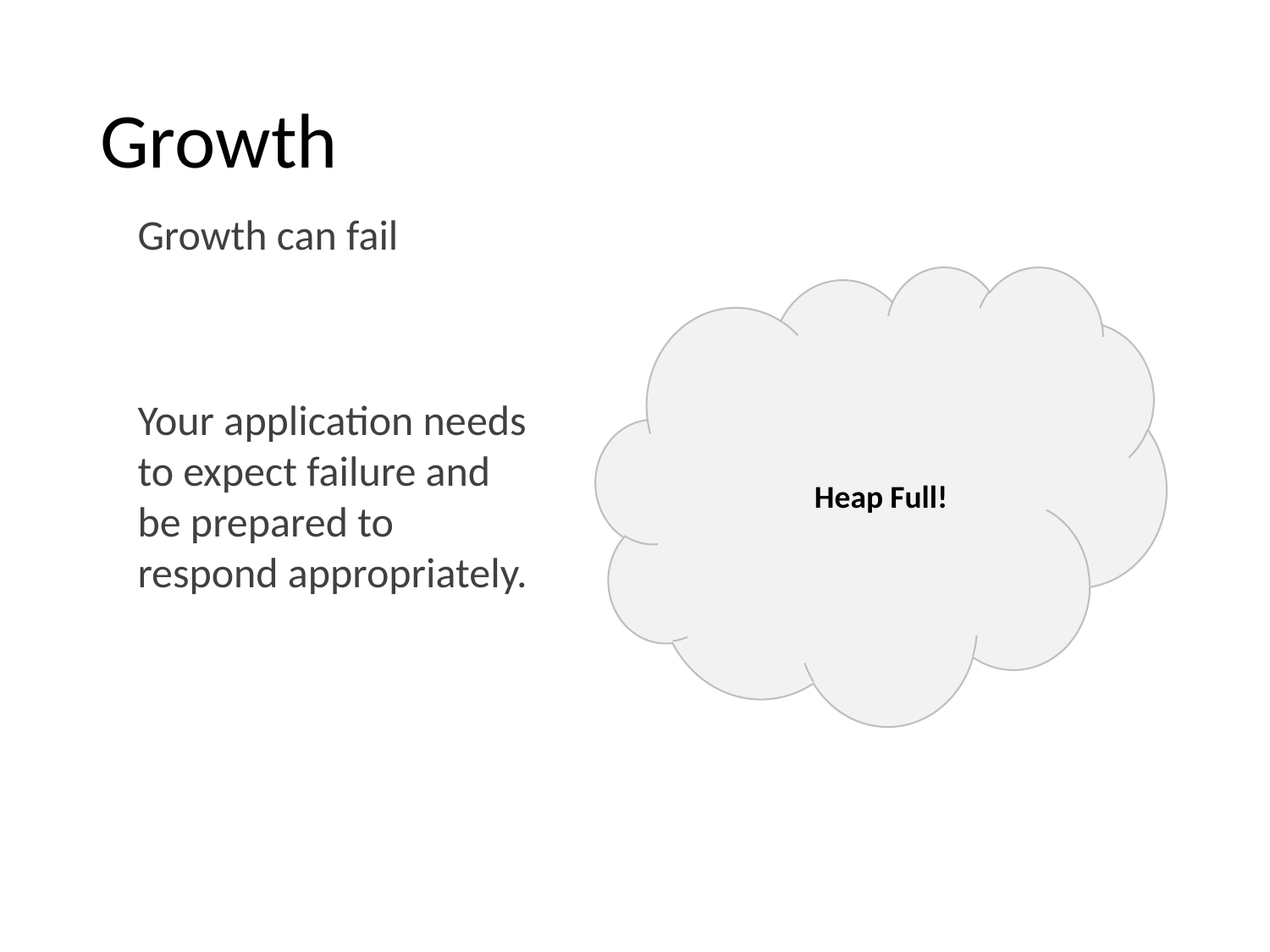

# Growth
Growth can fail

Your application needs to expect failure and be prepared to respond appropriately.
Heap Full!